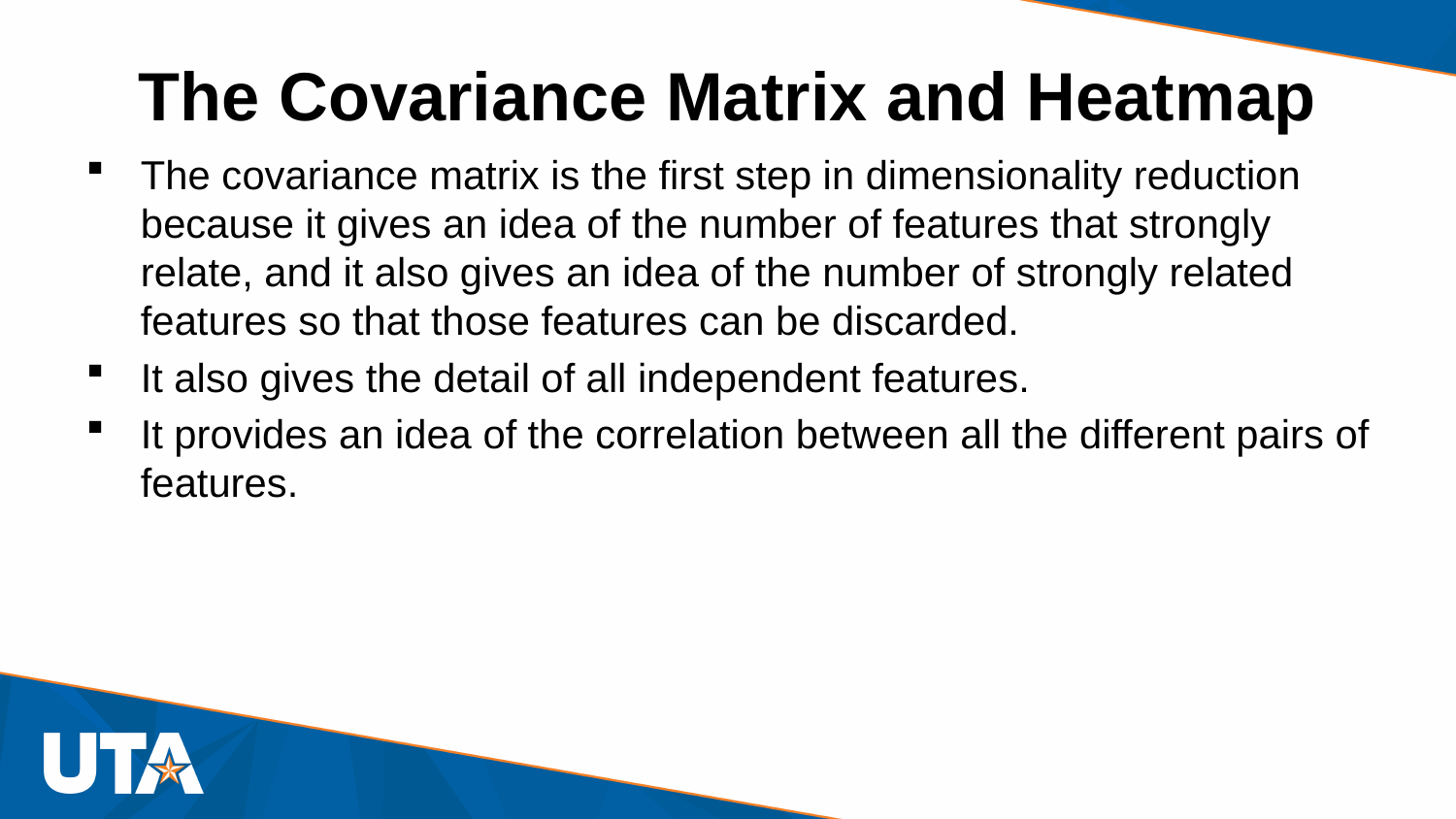

# The Covariance Matrix and Heatmap
The covariance matrix is the first step in dimensionality reduction because it gives an idea of the number of features that strongly relate, and it also gives an idea of the number of strongly related features so that those features can be discarded.
It also gives the detail of all independent features.
It provides an idea of the correlation between all the different pairs of features.